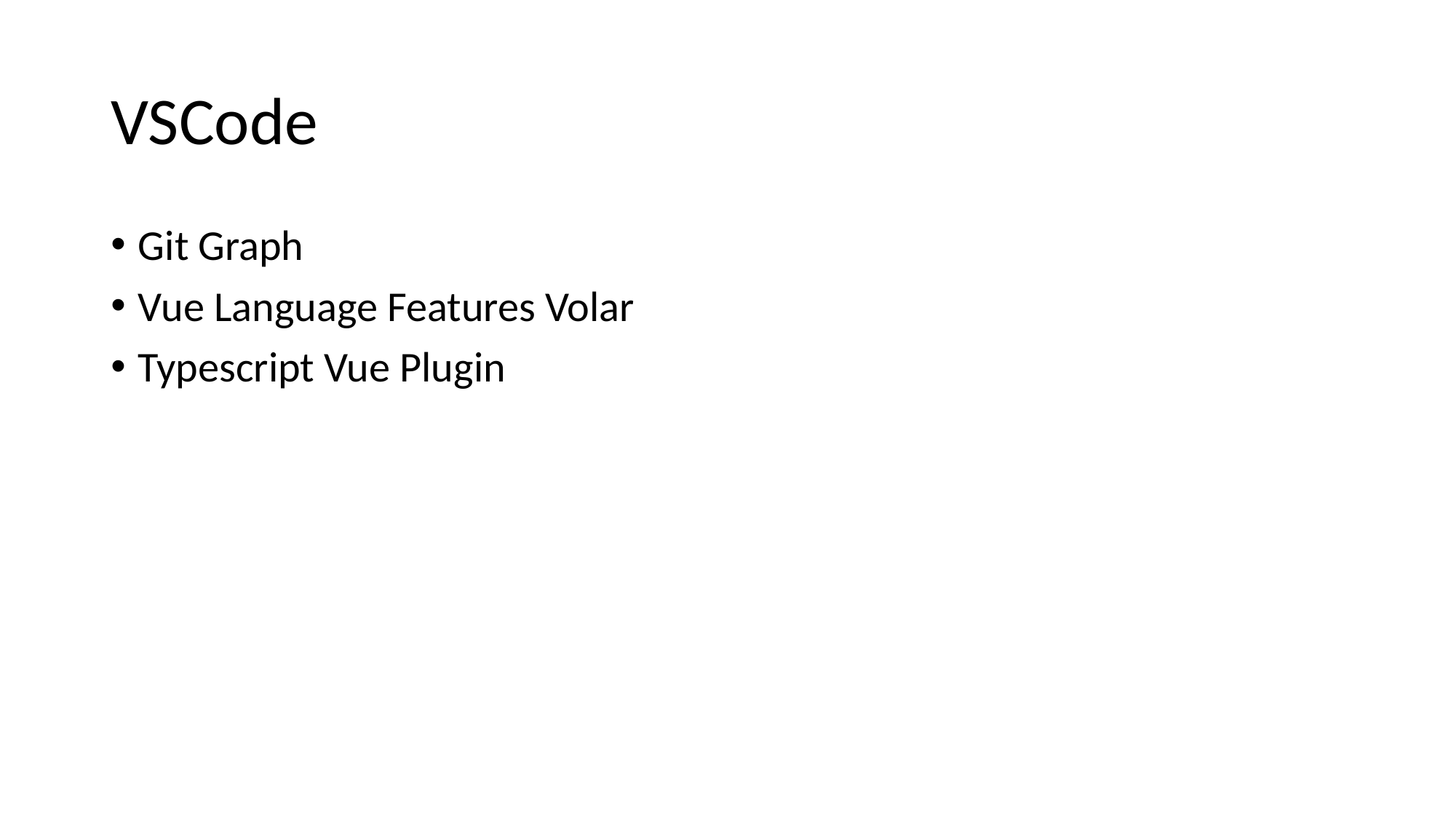

# VSCode
Git Graph
Vue Language Features Volar
Typescript Vue Plugin